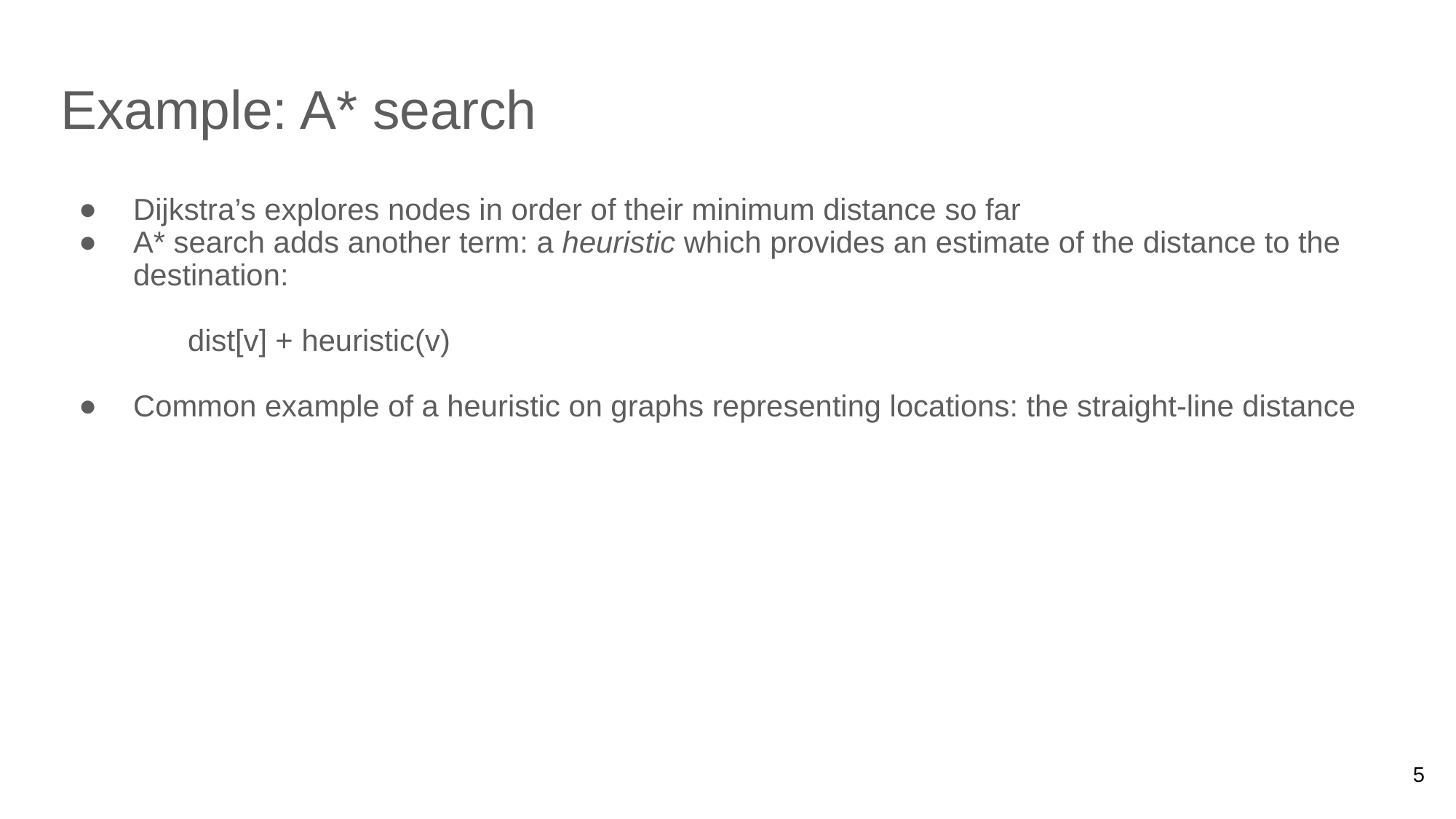

# Example: A* search
Dijkstra’s explores nodes in order of their minimum distance so far
A* search adds another term: a heuristic which provides an estimate of the distance to the destination:

	dist[v] + heuristic(v)

Common example of a heuristic on graphs representing locations: the straight-line distance

5